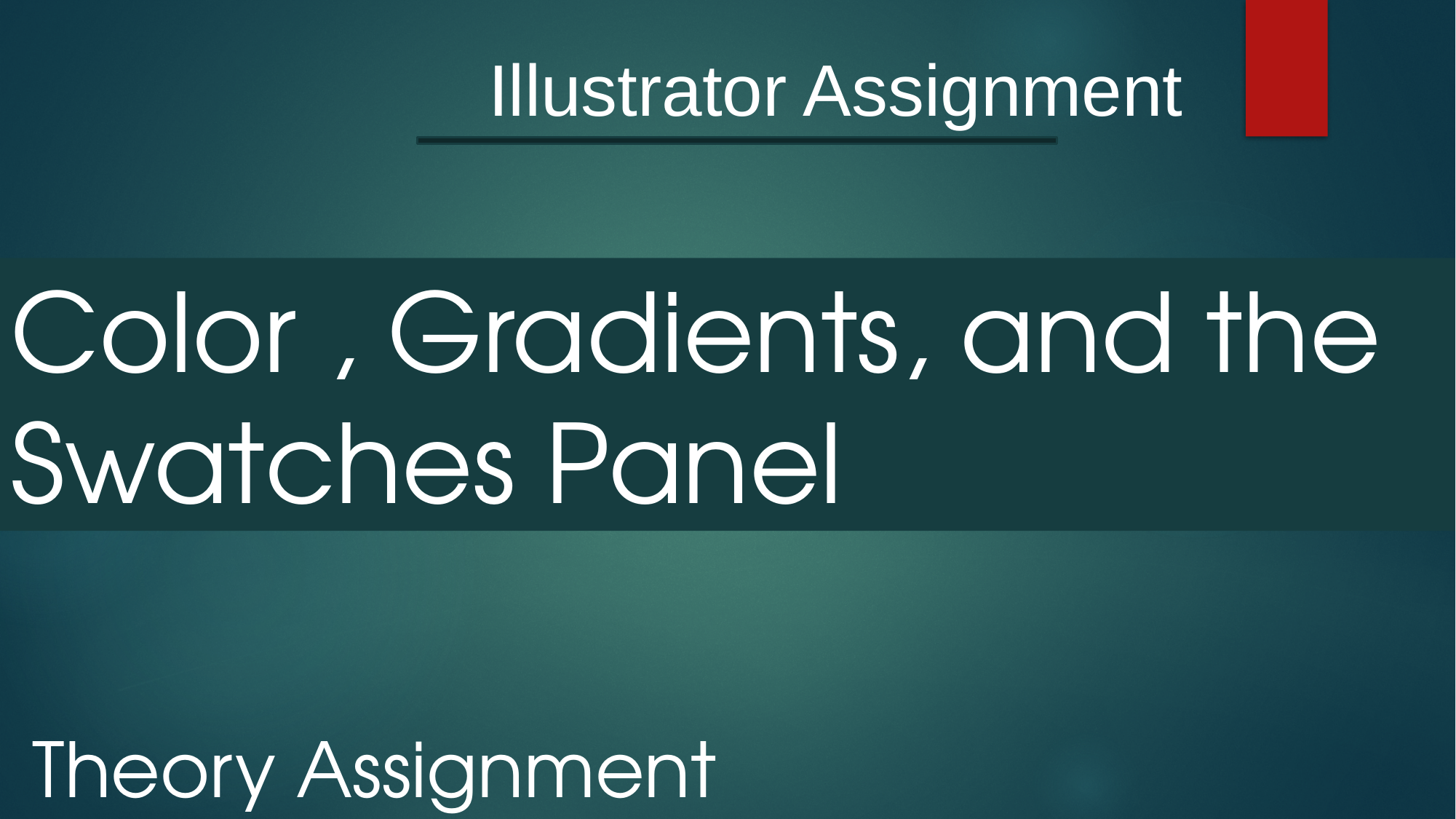

Illustrator Assignment

Color , Gradients, and the Swatches Panel
Theory Assignment